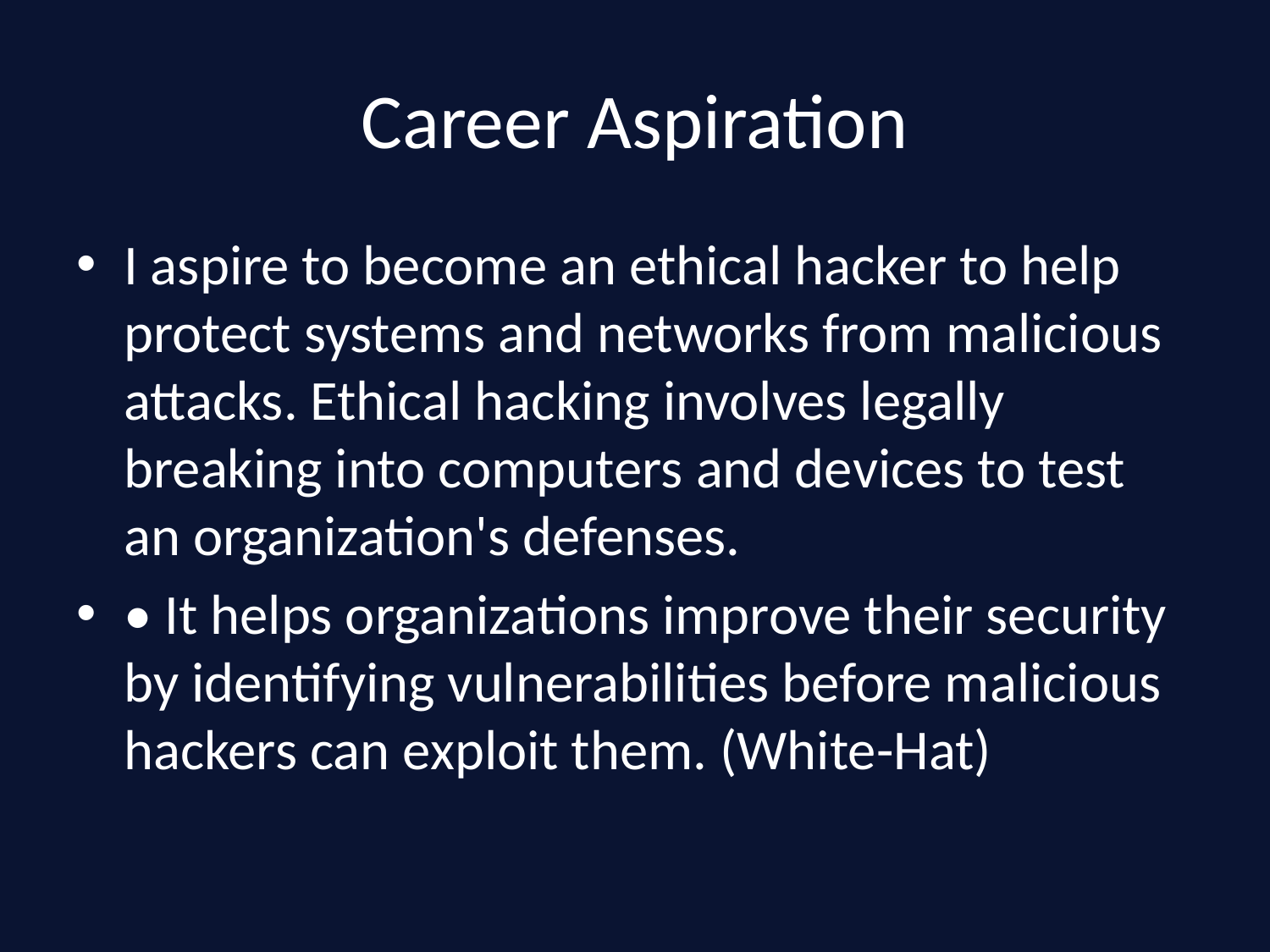

# Career Aspiration
I aspire to become an ethical hacker to help protect systems and networks from malicious attacks. Ethical hacking involves legally breaking into computers and devices to test an organization's defenses.
• It helps organizations improve their security by identifying vulnerabilities before malicious hackers can exploit them. (White-Hat)